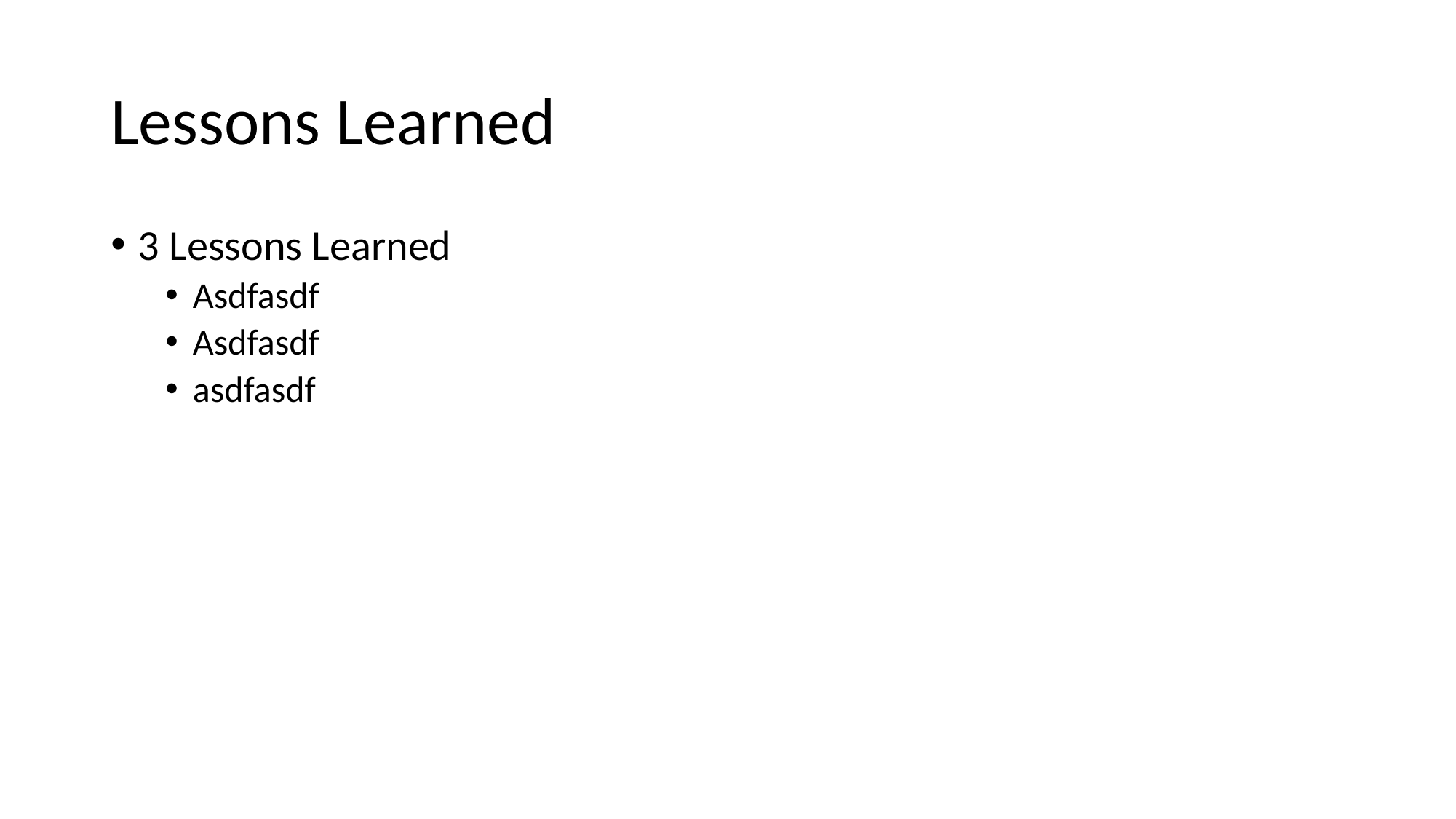

# Lessons Learned
3 Lessons Learned
Asdfasdf
Asdfasdf
asdfasdf